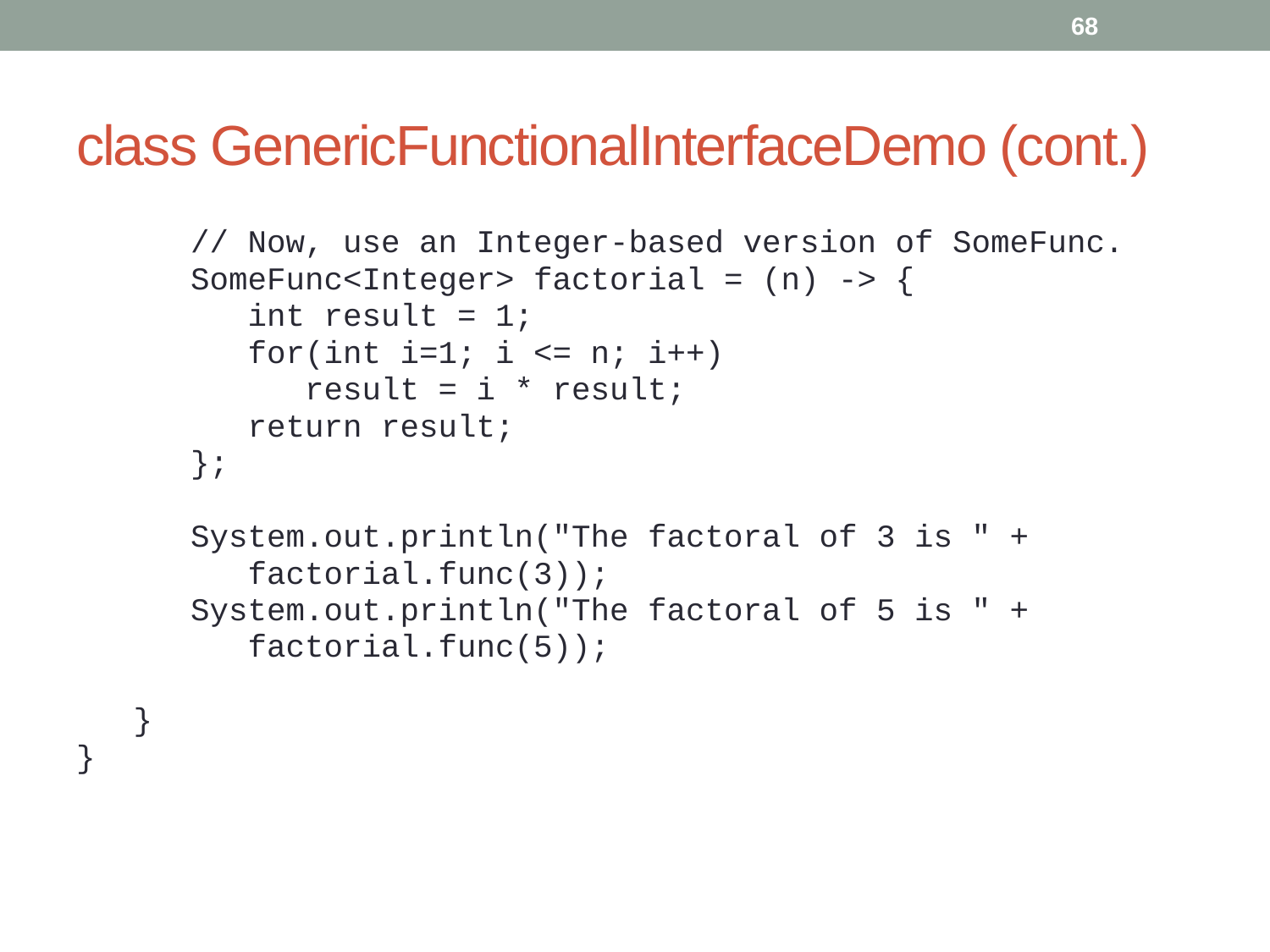

68
# class GenericFunctionalInterfaceDemo (cont.)
      // Now, use an Integer-based version of SomeFunc.
      SomeFunc<Integer> factorial = (n) -> {
         int result = 1;
         for(int i=1; i <= n; i++)
            result = i * result;
         return result;
      };

      System.out.println("The factoral of 3 is " +
         factorial.func(3));
      System.out.println("The factoral of 5 is " +
         factorial.func(5));

   }
}